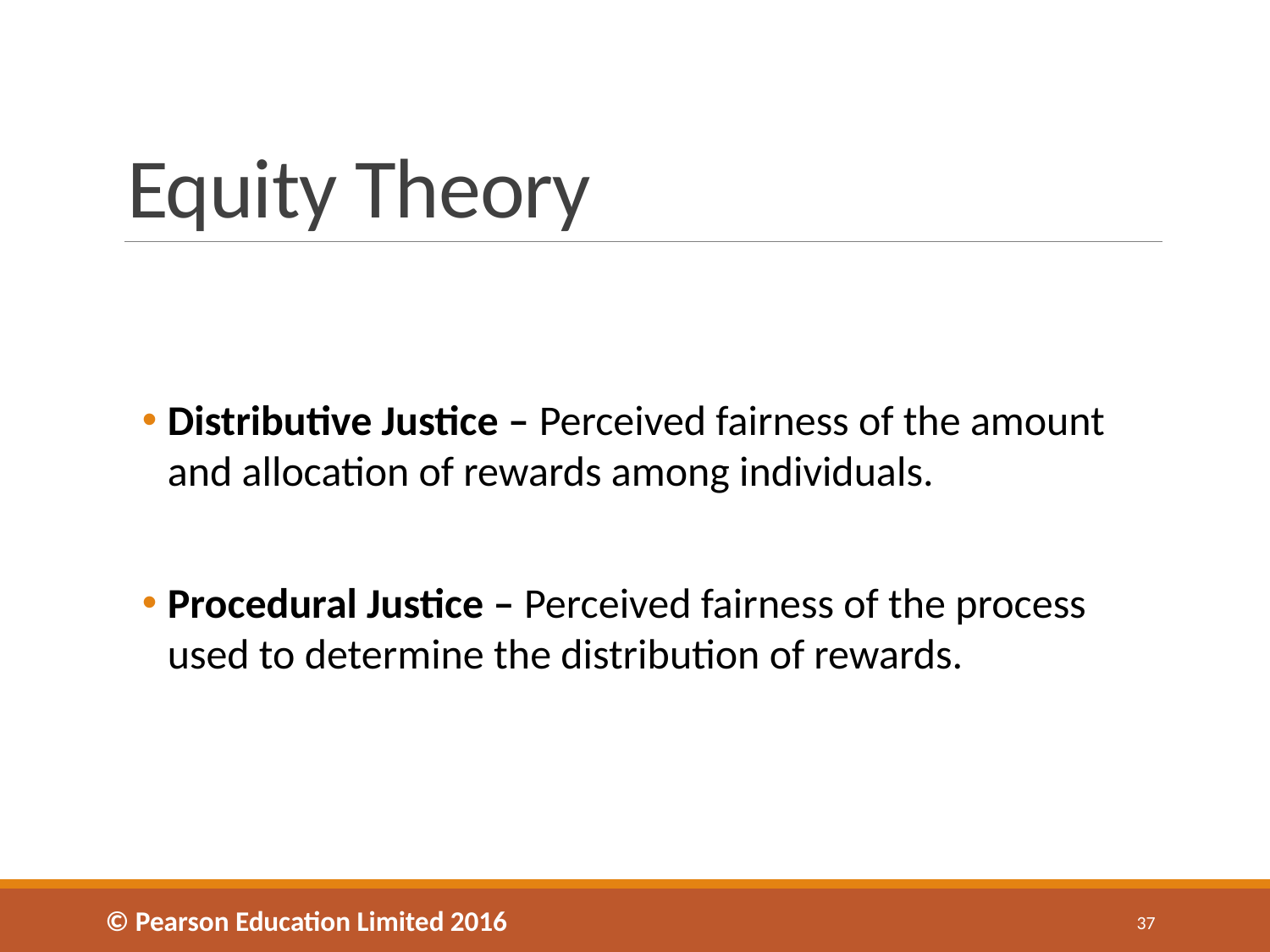

# Equity Theory
Distributive Justice – Perceived fairness of the amount and allocation of rewards among individuals.

Procedural Justice – Perceived fairness of the process used to determine the distribution of rewards.
© Pearson Education Limited 2016
37